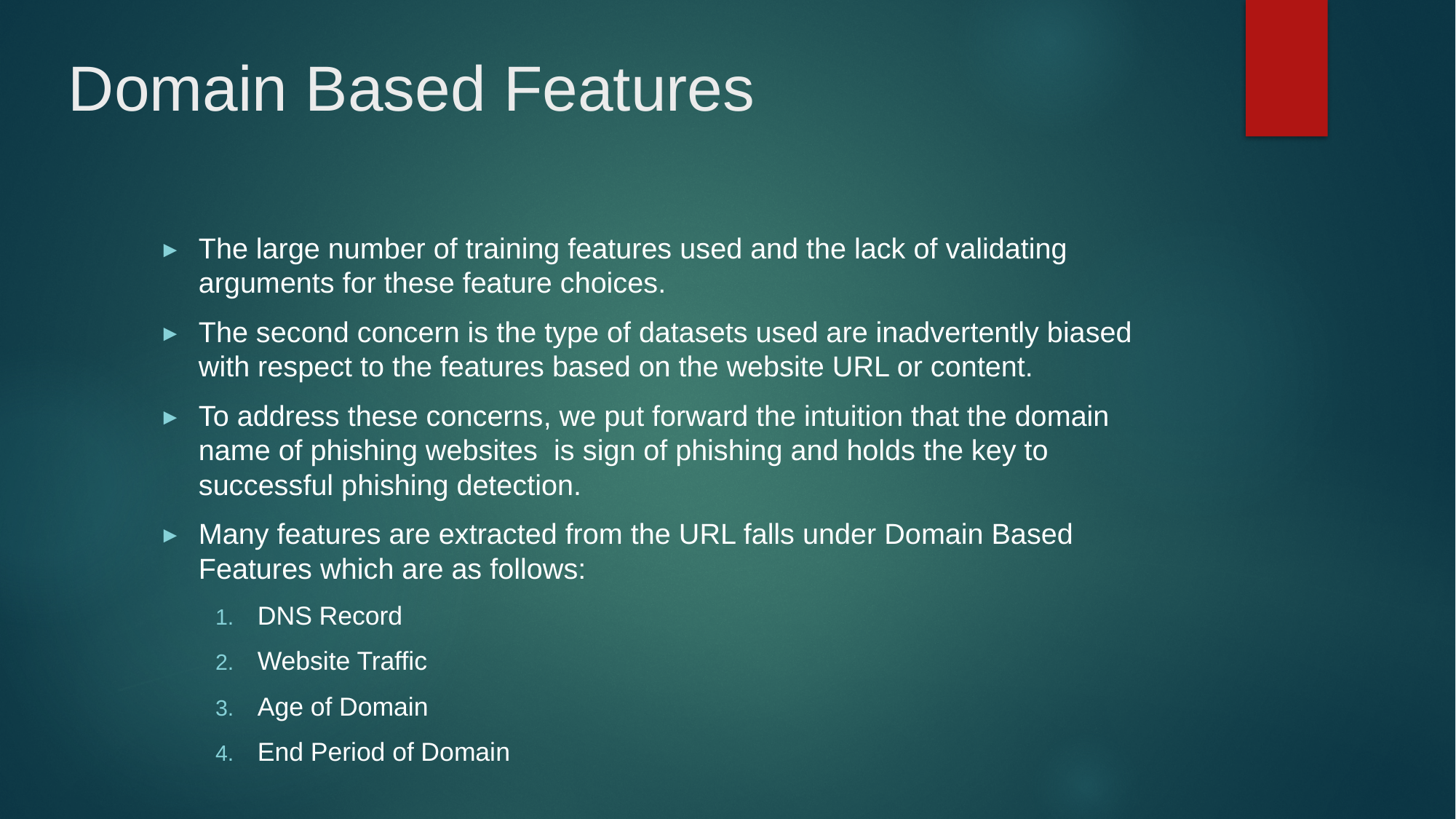

# Domain Based Features
The large number of training features used and the lack of validating arguments for these feature choices.
The second concern is the type of datasets used are inadvertently biased with respect to the features based on the website URL or content.
To address these concerns, we put forward the intuition that the domain name of phishing websites  is sign of phishing and holds the key to successful phishing detection.
Many features are extracted from the URL falls under Domain Based Features which are as follows:
DNS Record
Website Traffic
Age of Domain
End Period of Domain